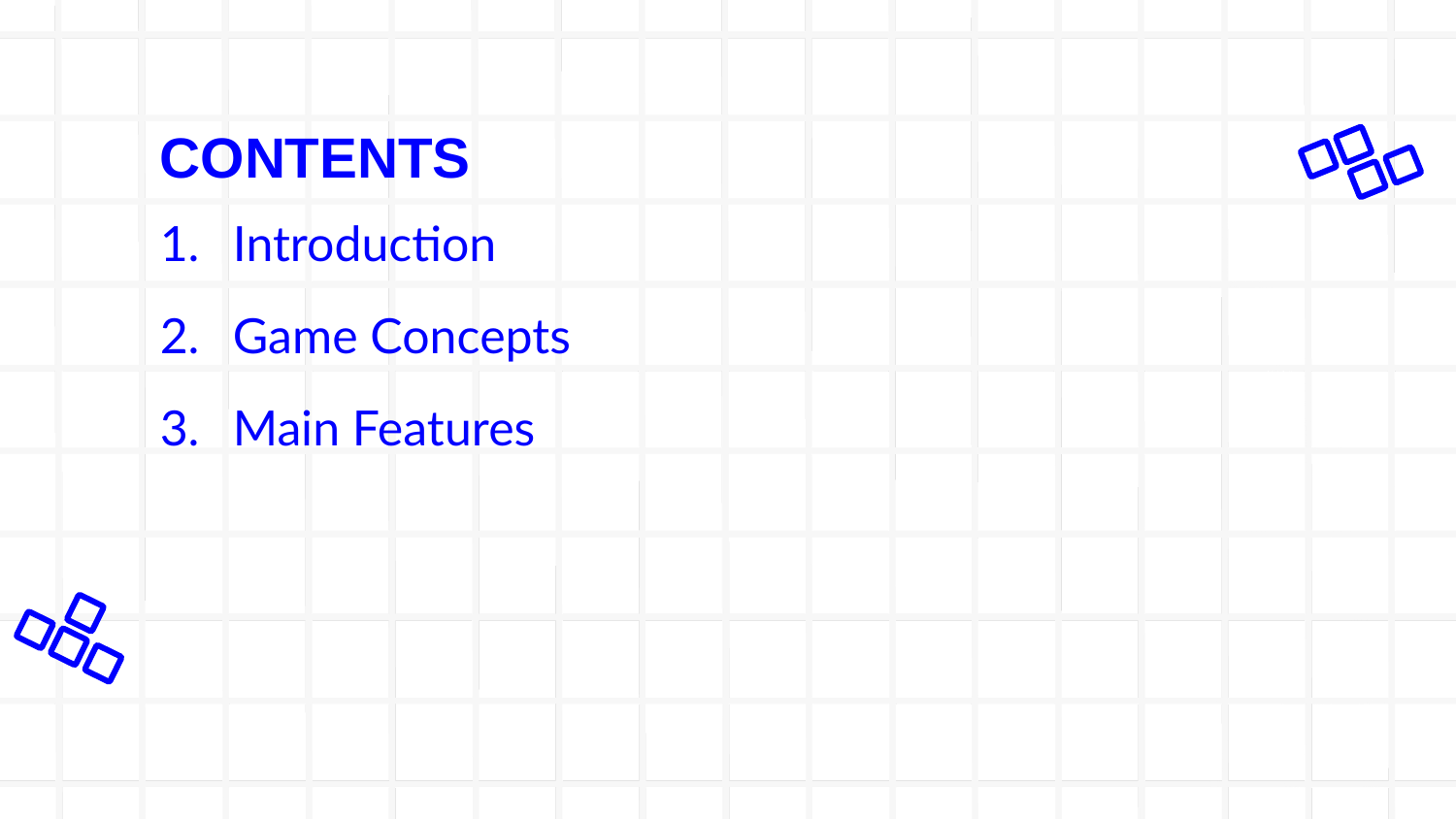

# CONTENTS
Introduction

Game Concepts

Main Features